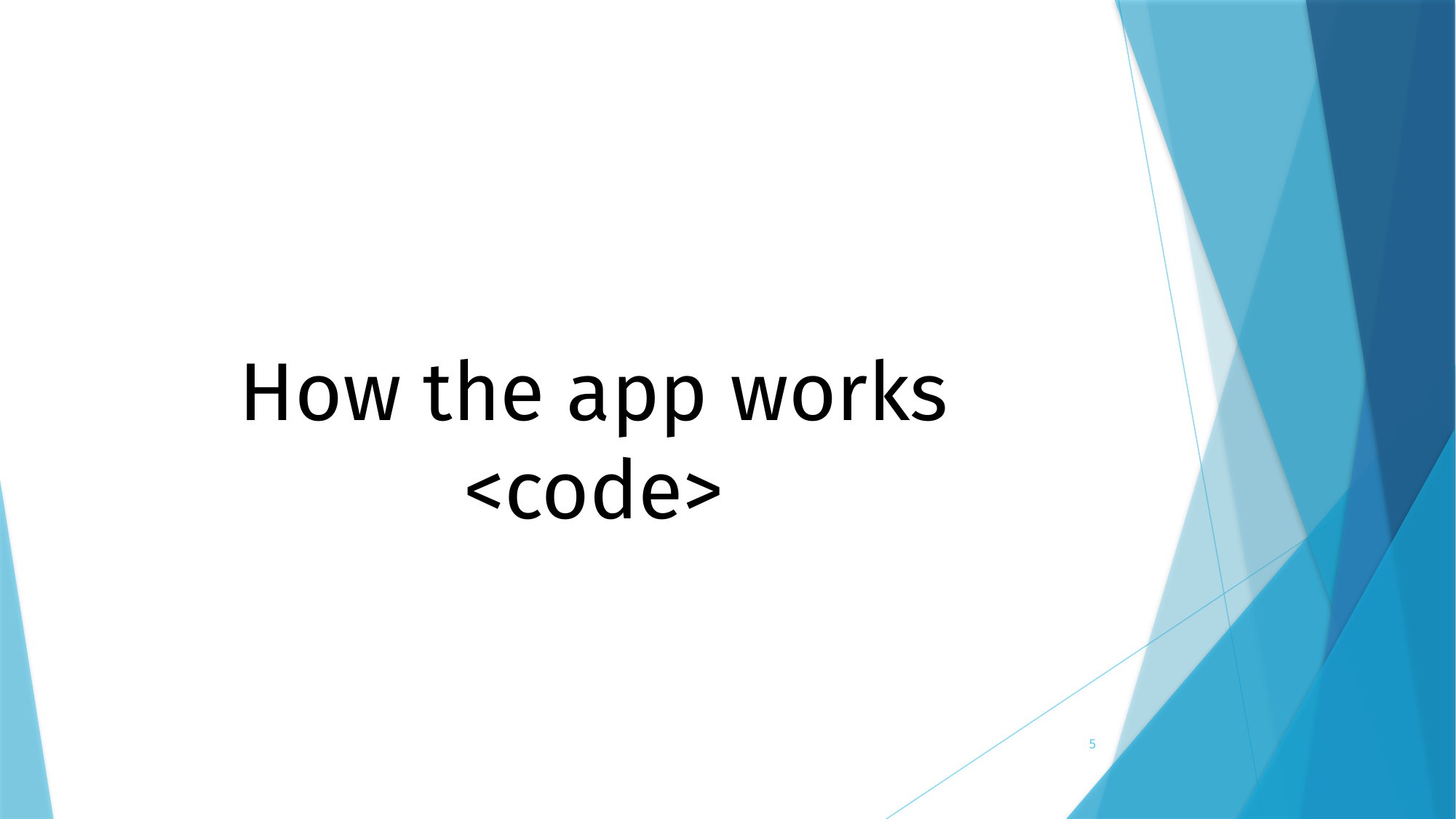

# How the app works <code>
5